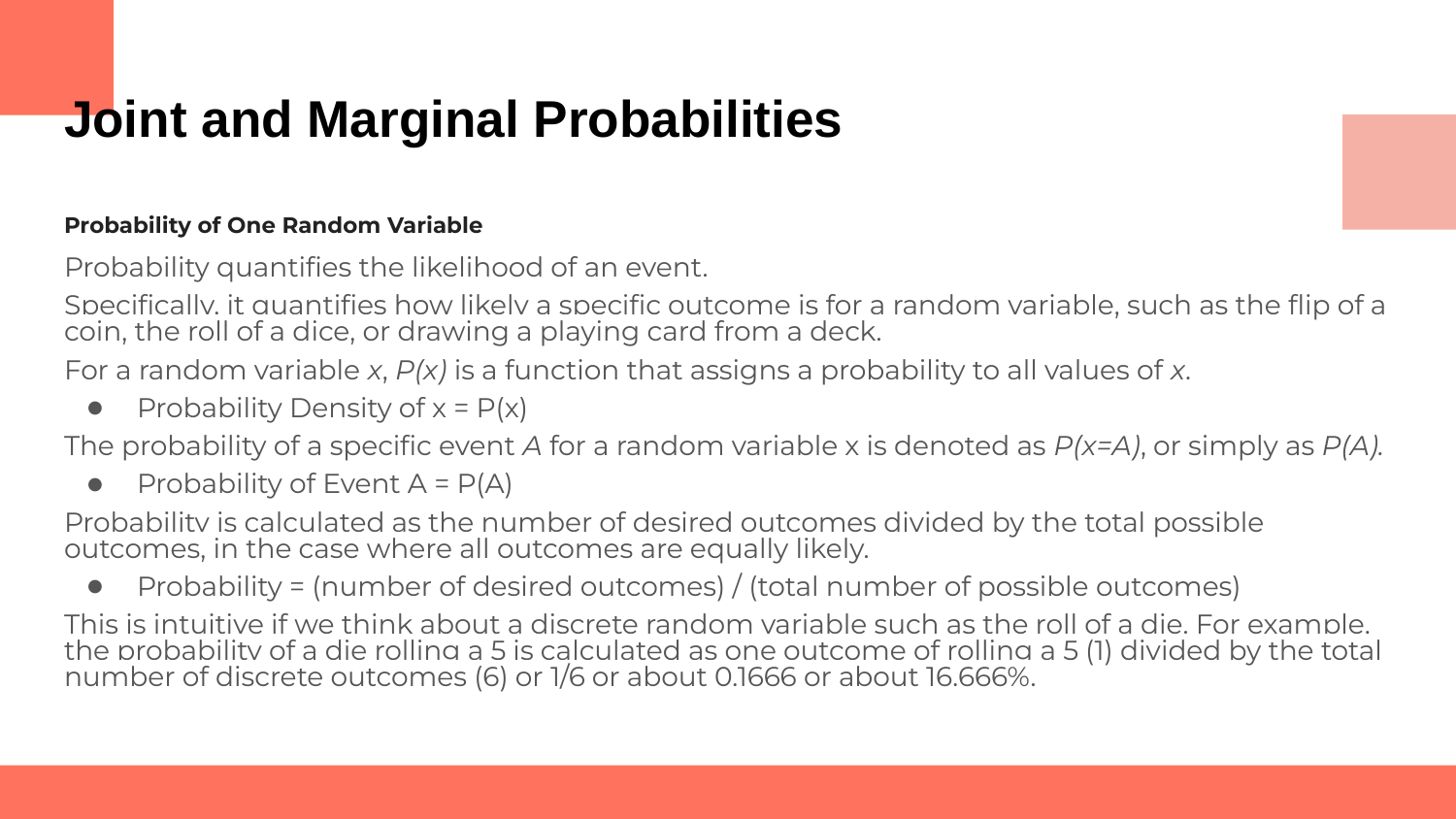

# Joint and Marginal Probabilities
Probability of One Random Variable
Probability quantifies the likelihood of an event.
Specifically, it quantifies how likely a specific outcome is for a random variable, such as the flip of a coin, the roll of a dice, or drawing a playing card from a deck.
For a random variable x, P(x) is a function that assigns a probability to all values of x.
Probability Density of x = P(x)
The probability of a specific event A for a random variable x is denoted as P(x=A), or simply as P(A).
Probability of Event A = P(A)
Probability is calculated as the number of desired outcomes divided by the total possible outcomes, in the case where all outcomes are equally likely.
Probability = (number of desired outcomes) / (total number of possible outcomes)
This is intuitive if we think about a discrete random variable such as the roll of a die. For example, the probability of a die rolling a 5 is calculated as one outcome of rolling a 5 (1) divided by the total number of discrete outcomes (6) or 1/6 or about 0.1666 or about 16.666%.